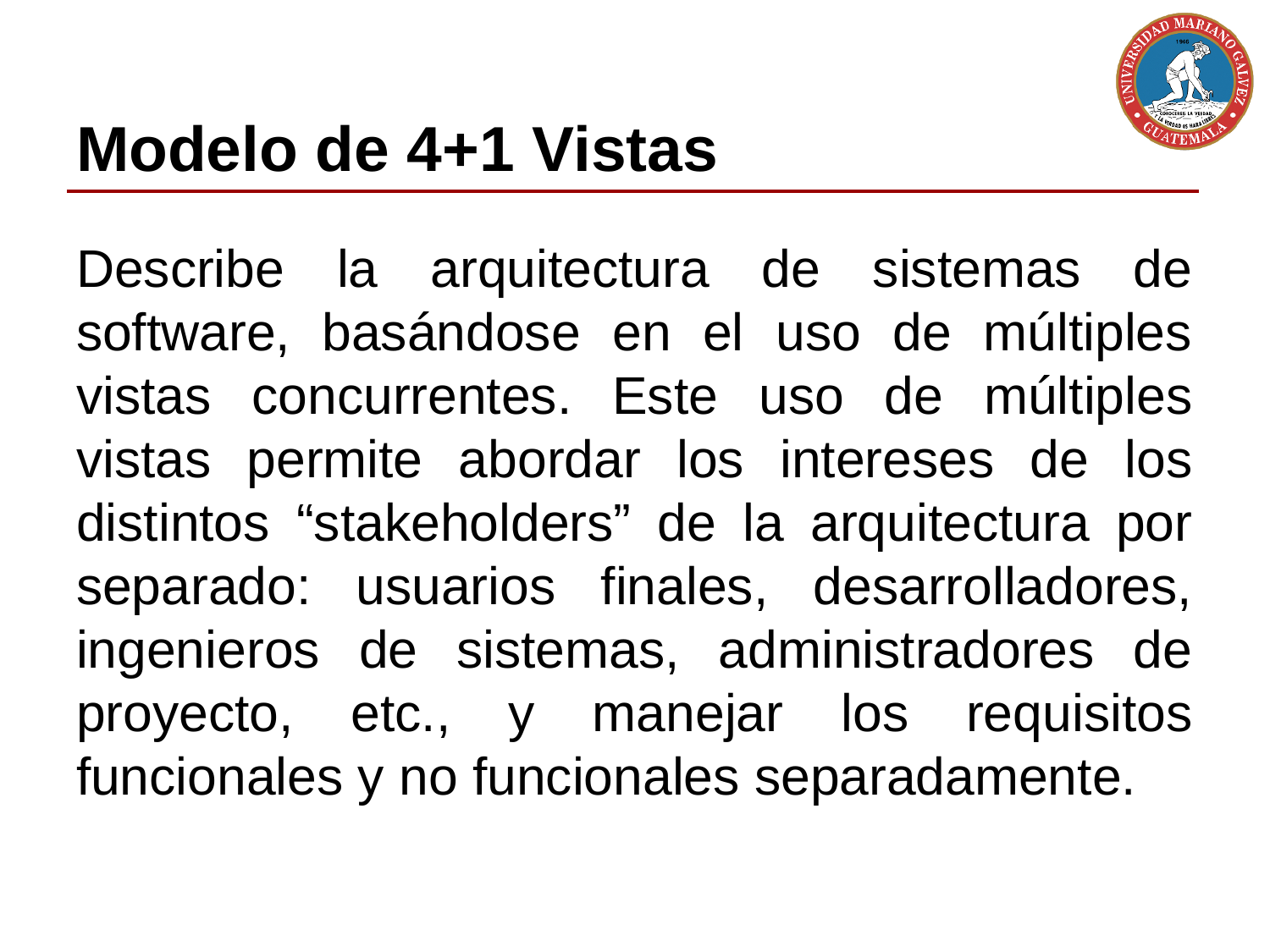

# Modelo de 4+1 Vistas
Describe la arquitectura de sistemas de software, basándose en el uso de múltiples vistas concurrentes. Este uso de múltiples vistas permite abordar los intereses de los distintos “stakeholders” de la arquitectura por separado: usuarios finales, desarrolladores, ingenieros de sistemas, administradores de proyecto, etc., y manejar los requisitos funcionales y no funcionales separadamente.